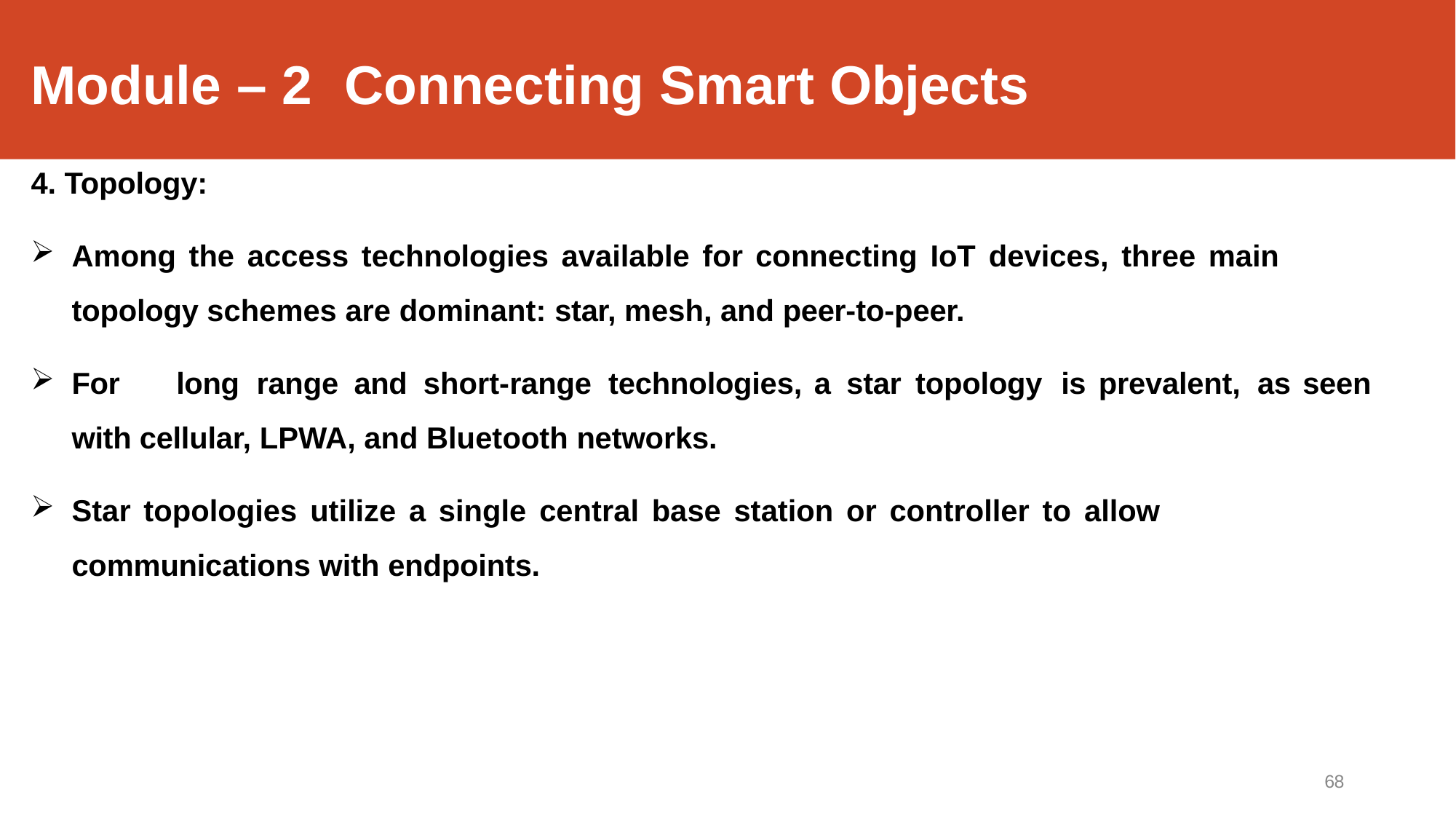

# Module – 2	Connecting Smart Objects
Topology:
Among the access technologies available for connecting IoT devices, three main topology schemes are dominant: star, mesh, and peer-to-peer.
For	long	range	and	short-range	technologies,	a	star	topology	is	prevalent,	as	seen	with cellular, LPWA, and Bluetooth networks.
Star topologies utilize a single central base station or controller to allow communications with endpoints.
68